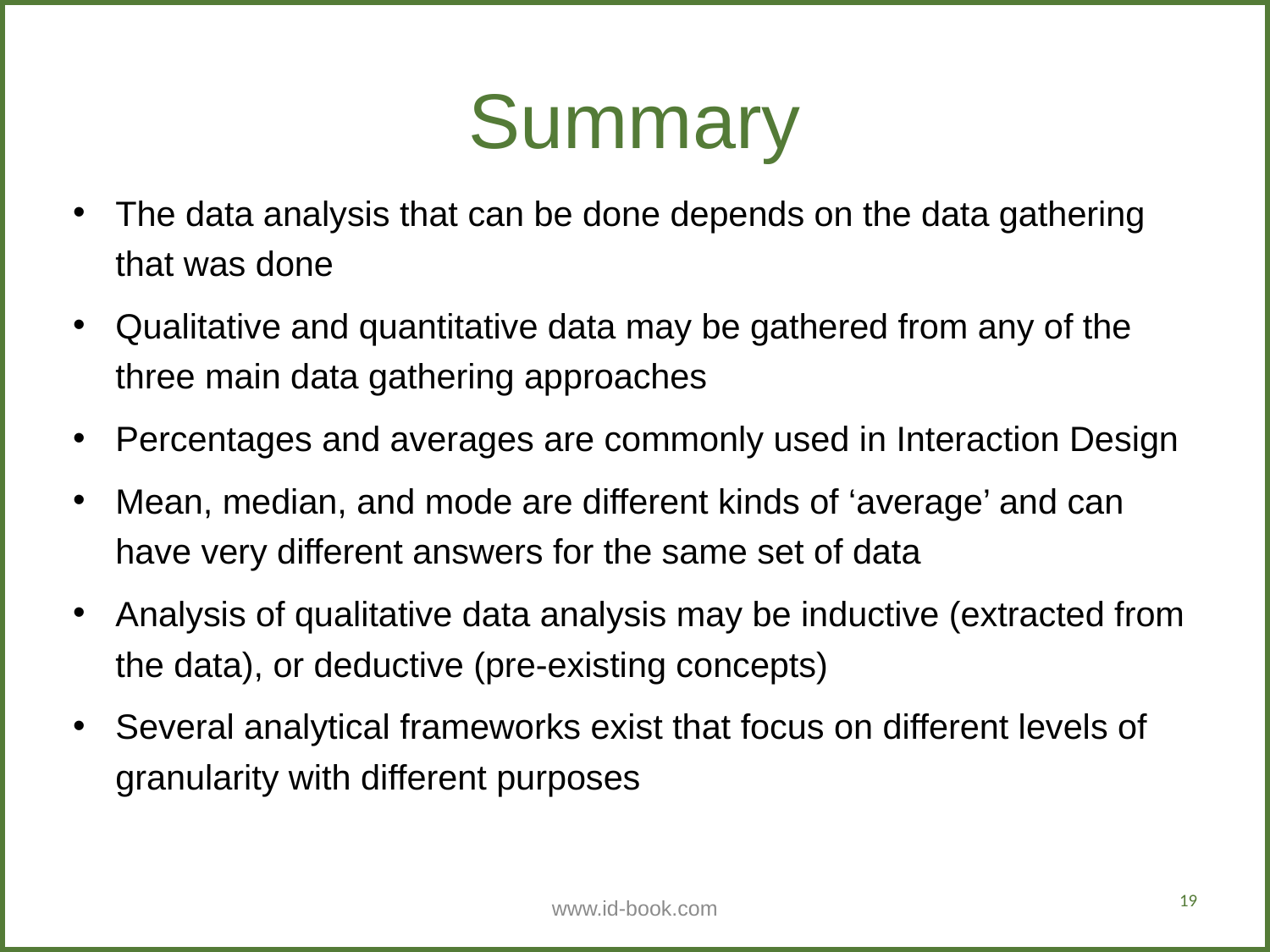

# Summary
The data analysis that can be done depends on the data gathering that was done
Qualitative and quantitative data may be gathered from any of the three main data gathering approaches
Percentages and averages are commonly used in Interaction Design
Mean, median, and mode are different kinds of ‘average’ and can have very different answers for the same set of data
Analysis of qualitative data analysis may be inductive (extracted from the data), or deductive (pre-existing concepts)
Several analytical frameworks exist that focus on different levels of granularity with different purposes
www.id-book.com
19